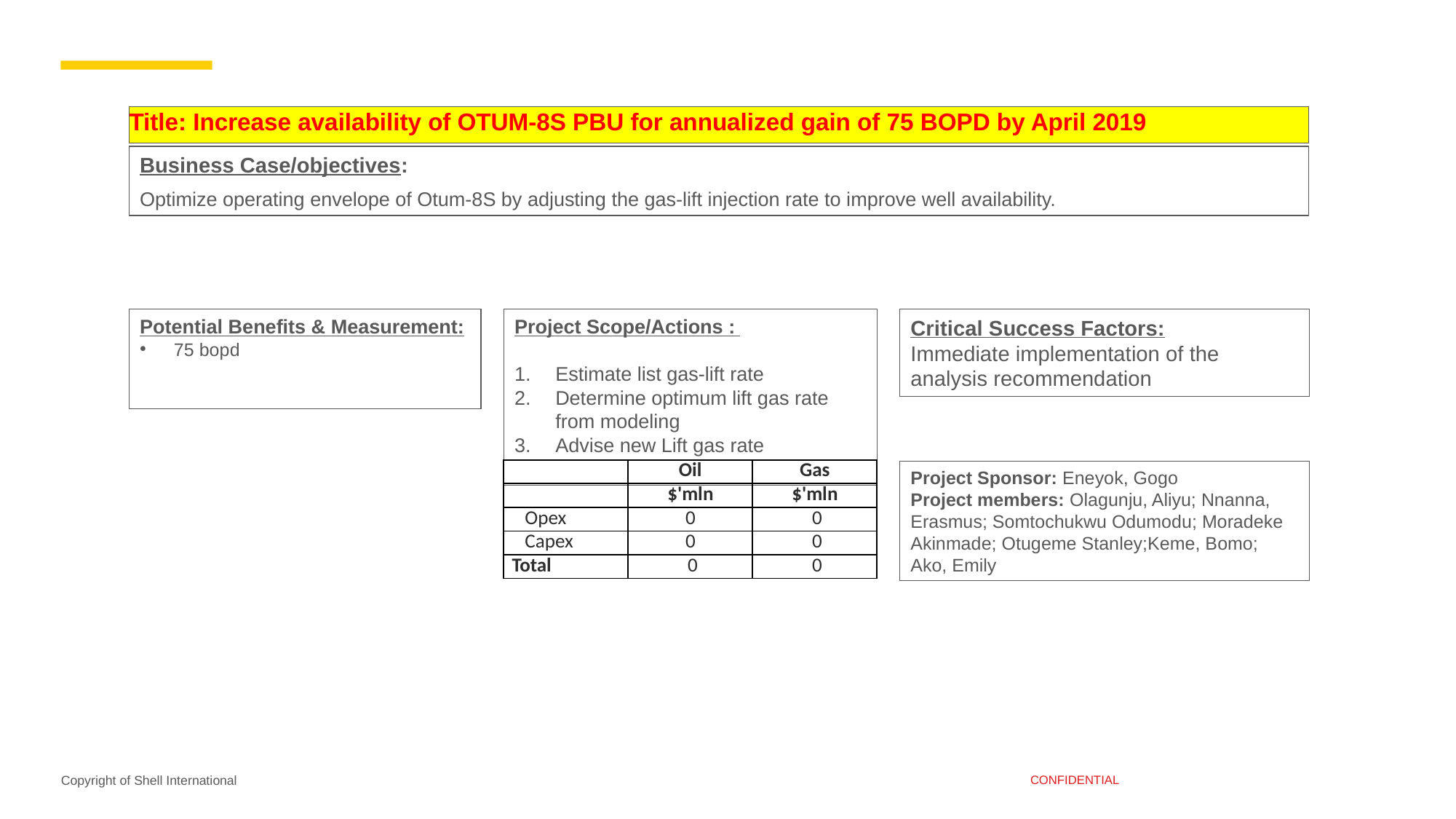

# Title: Increase availability of OTUM-8S PBU for annualized gain of 75 BOPD by April 2019
Business Case/objectives:
Optimize operating envelope of Otum-8S by adjusting the gas-lift injection rate to improve well availability.
Potential Benefits & Measurement:
75 bopd

Project Scope/Actions :

Estimate list gas-lift rate
Determine optimum lift gas rate from modeling
Advise new Lift gas rate

Critical Success Factors:
Immediate implementation of the analysis recommendation
|  | Oil | Gas |
| --- | --- | --- |
|  | $'mln | $'mln |
| Opex | 0 | 0 |
| Capex | 0 | 0 |
| Total | 0 | 0 |
Project Sponsor: Eneyok, Gogo
Project members: Olagunju, Aliyu; Nnanna, Erasmus; Somtochukwu Odumodu; Moradeke Akinmade; Otugeme Stanley;Keme, Bomo; Ako, Emily